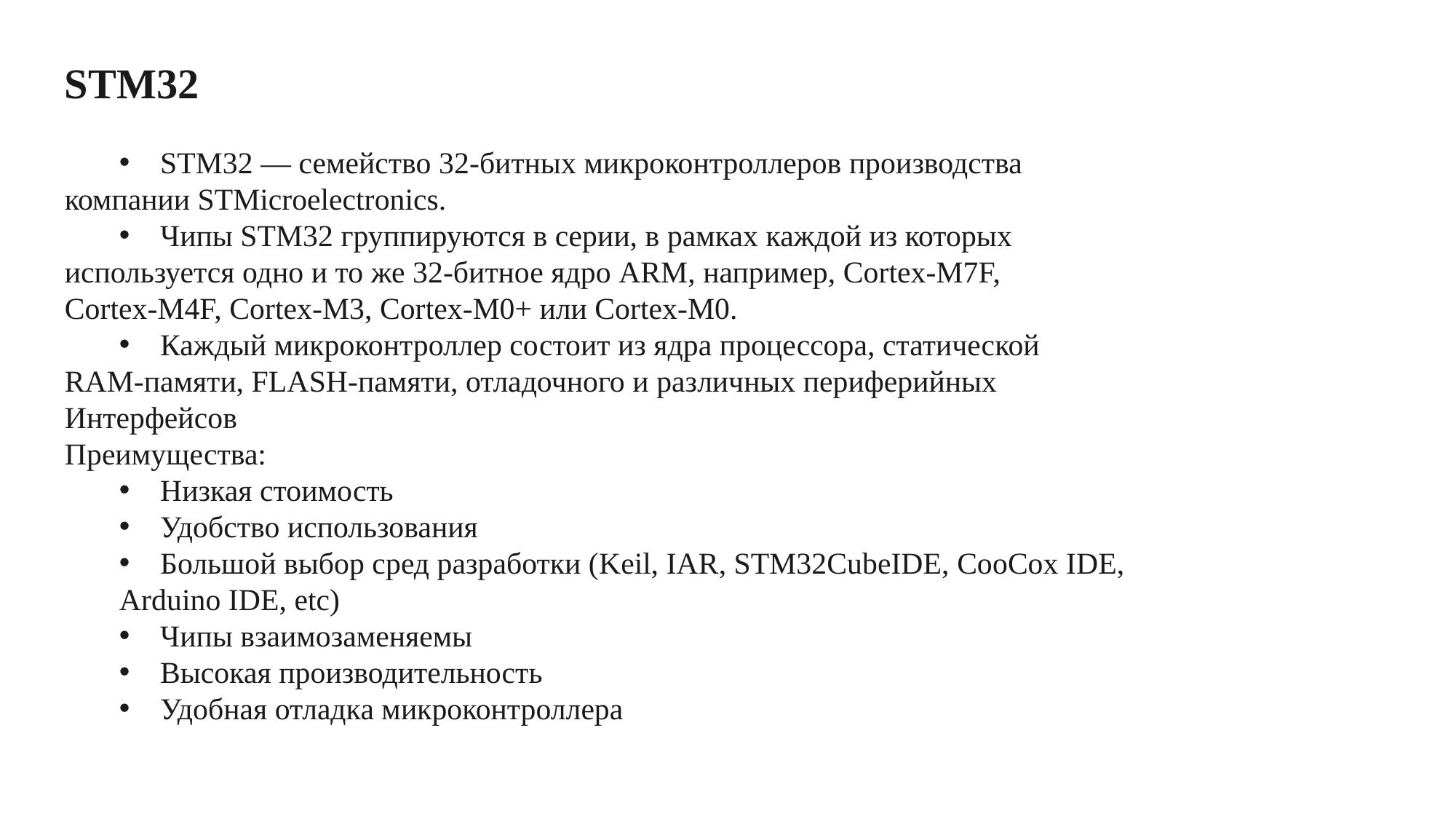

STM32

STM32 — семейство 32-битных микроконтроллеров производства
компании STMicroelectronics.
Чипы STM32 группируются в серии, в рамках каждой из которых
используется одно и то же 32-битное ядро ARM, например, Cortex-M7F,
Cortex-M4F, Cortex-M3, Cortex-M0+ или Cortex-M0.
Каждый микроконтроллер состоит из ядра процессора, статической
RAM-памяти, FLASH-памяти, отладочного и различных периферийных
Интерфейсов
Преимущества:
Низкая стоимость
Удобство использования
Большой выбор сред разработки (Keil, IAR, STM32CubeIDE, CooCox IDE,
Arduino IDE, etc)
Чипы взаимозаменяемы
Высокая производительность
Удобная отладка микроконтроллера